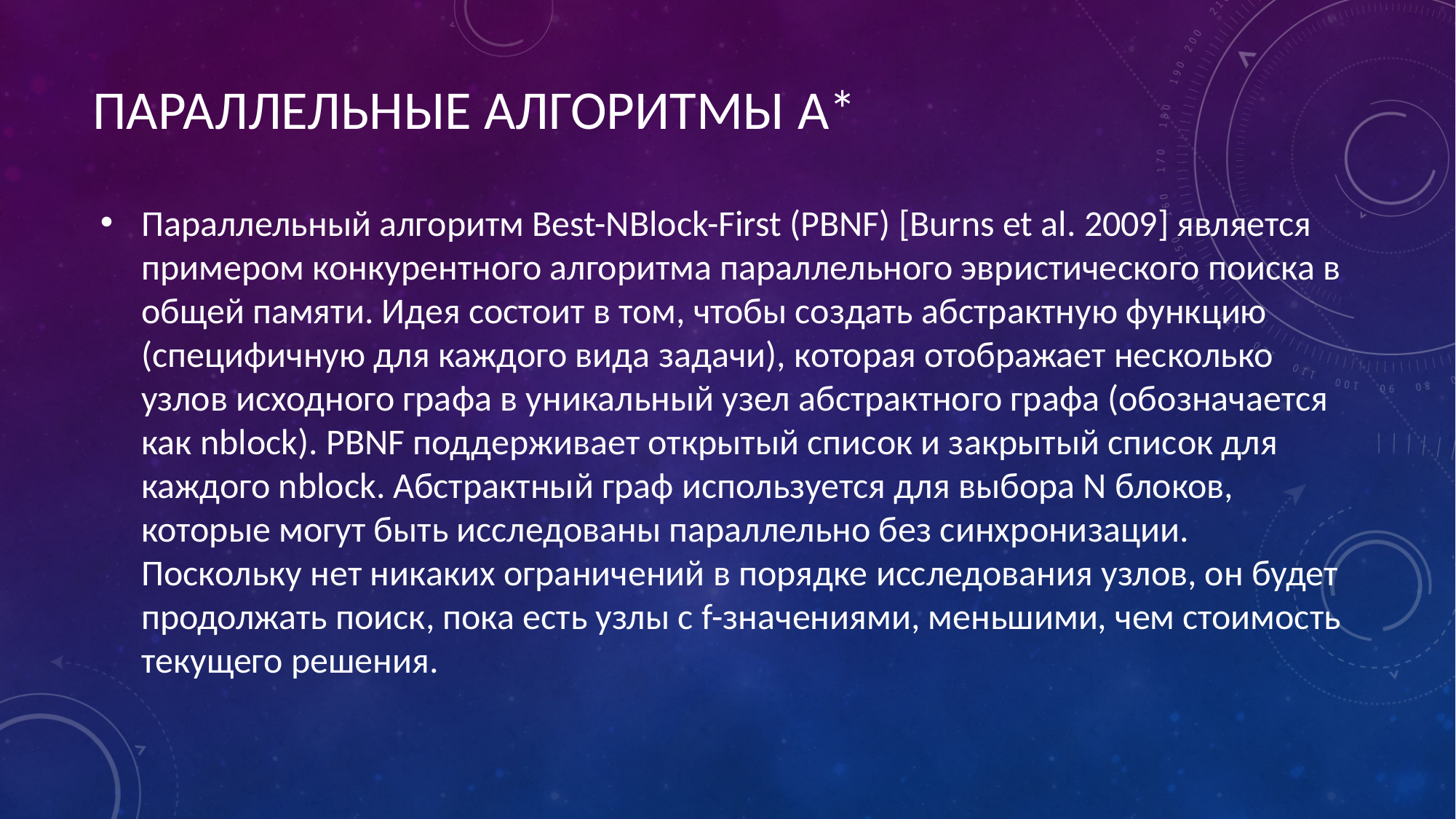

# ПАРАЛЛЕЛЬНЫЕ АЛГОРИТМЫ A*
Параллельный алгоритм Best-NBlock-First (PBNF) [Burns et al. 2009] является примером конкурентного алгоритма параллельного эвристического поиска в общей памяти. Идея состоит в том, чтобы создать абстрактную функцию (специфичную для каждого вида задачи), которая отображает несколько узлов исходного графа в уникальный узел абстрактного графа (обозначается как nblock). PBNF поддерживает открытый список и закрытый список для каждого nblock. Абстрактный граф используется для выбора N блоков, которые могут быть исследованы параллельно без синхронизации. Поскольку нет никаких ограничений в порядке исследования узлов, он будет продолжать поиск, пока есть узлы с f-значениями, меньшими, чем стоимость текущего решения.